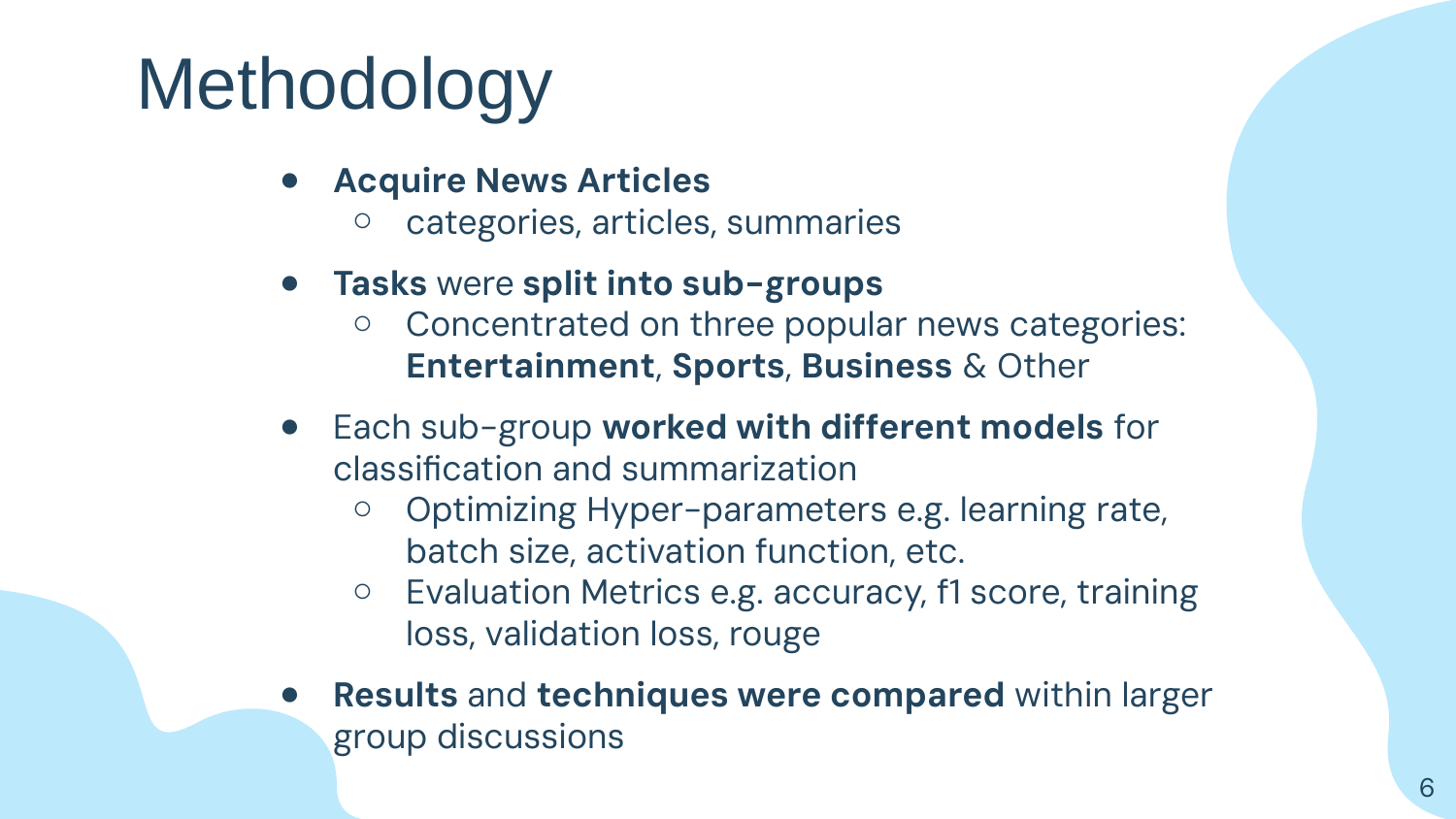

# Methodology
Acquire News Articles
categories, articles, summaries
Tasks were split into sub-groups
Concentrated on three popular news categories: Entertainment, Sports, Business & Other
Each sub-group worked with different models for classification and summarization
Optimizing Hyper-parameters e.g. learning rate, batch size, activation function, etc.
Evaluation Metrics e.g. accuracy, f1 score, training loss, validation loss, rouge
Results and techniques were compared within larger group discussions

6